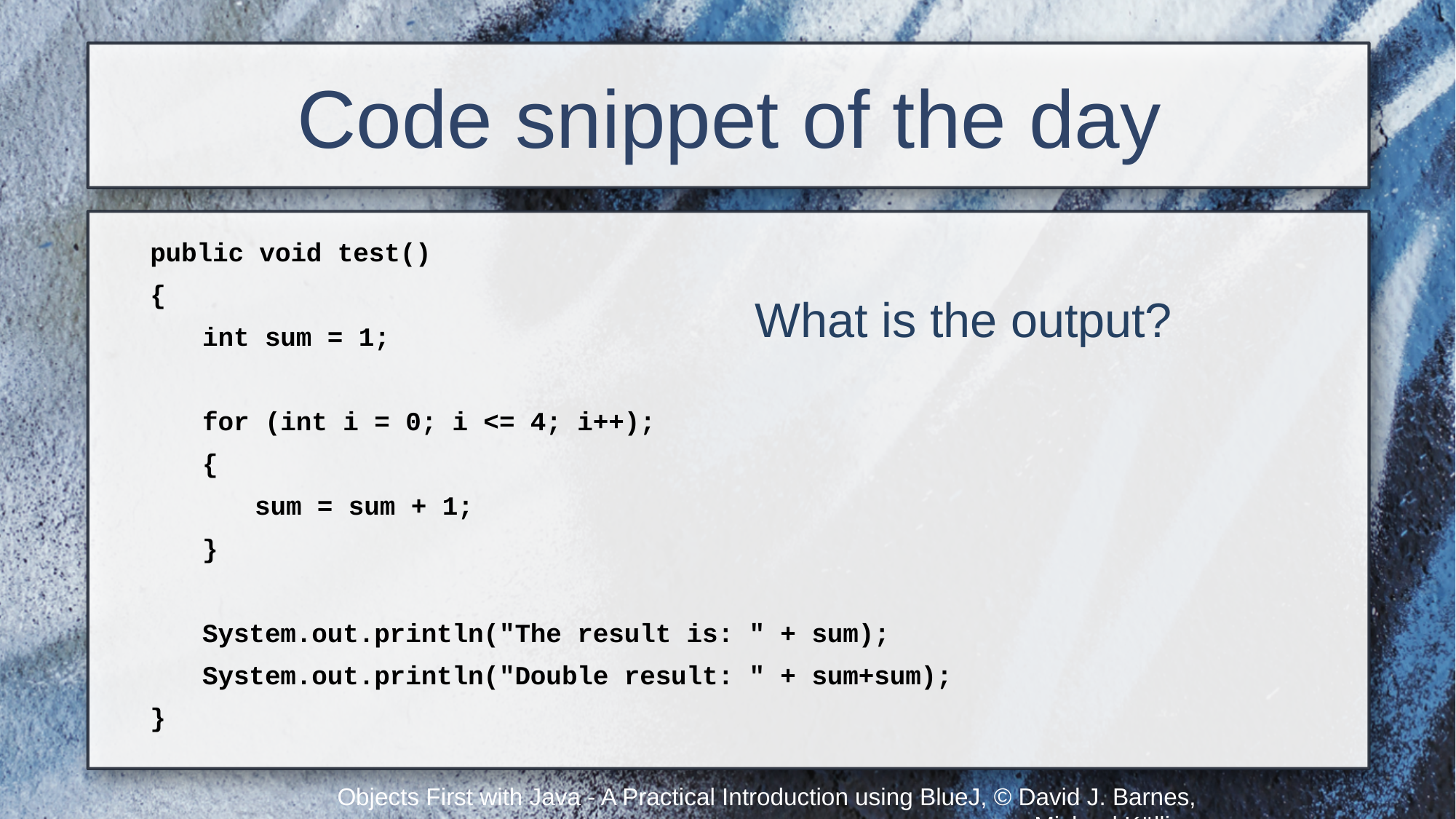

# Code snippet of the day
public void test()
{
int sum = 1;

for (int i = 0; i <= 4; i++);
{
sum = sum + 1;
}

System.out.println("The result is: " + sum);
System.out.println("Double result: " + sum+sum);
}
What is the output?